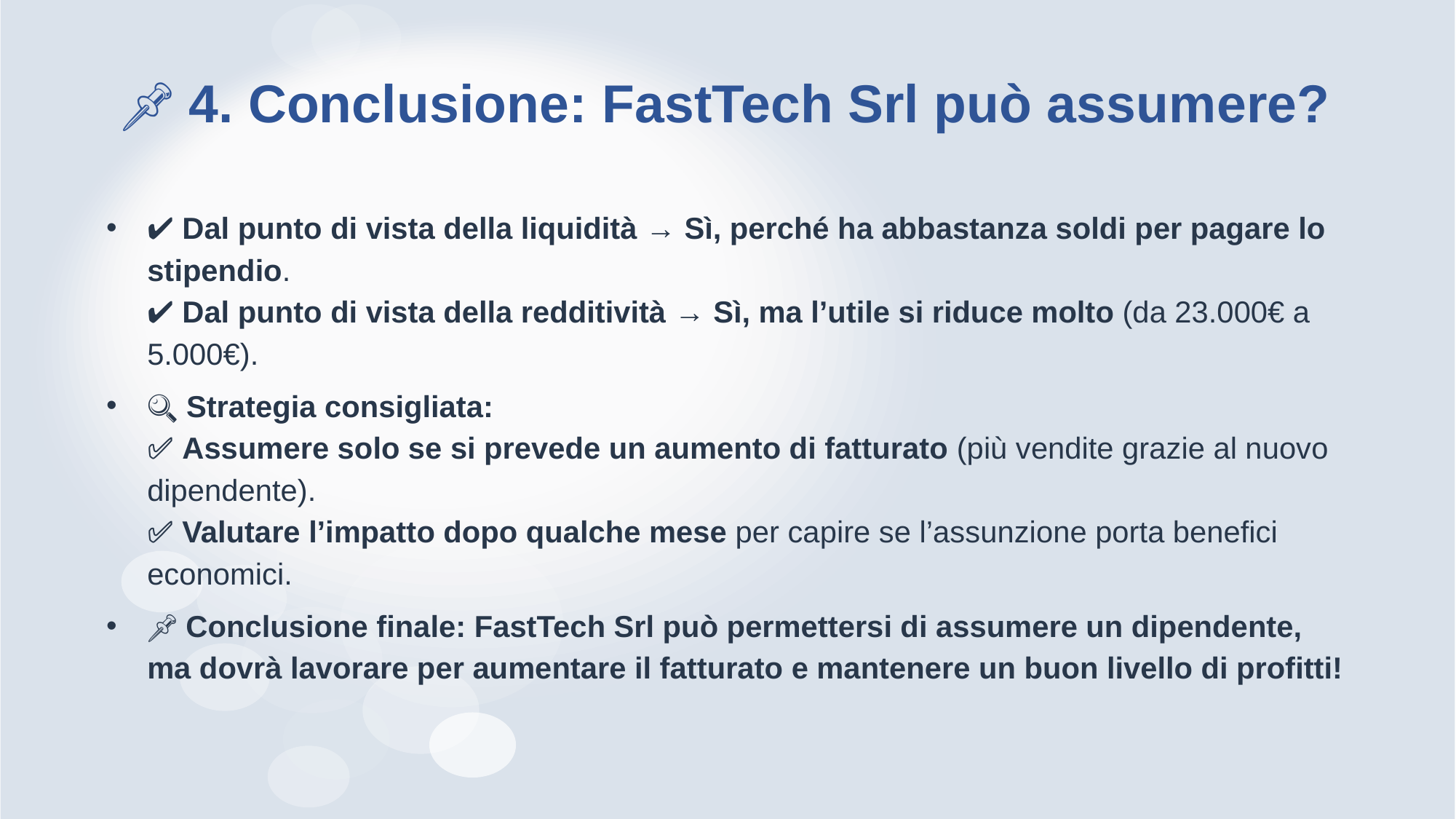

# 📌 4. Conclusione: FastTech Srl può assumere?
✔ Dal punto di vista della liquidità → Sì, perché ha abbastanza soldi per pagare lo stipendio.
✔ Dal punto di vista della redditività → Sì, ma l’utile si riduce molto (da 23.000€ a 5.000€).
🔍 Strategia consigliata:
✅ Assumere solo se si prevede un aumento di fatturato (più vendite grazie al nuovo dipendente).
✅ Valutare l’impatto dopo qualche mese per capire se l’assunzione porta benefici economici.
📌 Conclusione finale: FastTech Srl può permettersi di assumere un dipendente, ma dovrà lavorare per aumentare il fatturato e mantenere un buon livello di profitti!